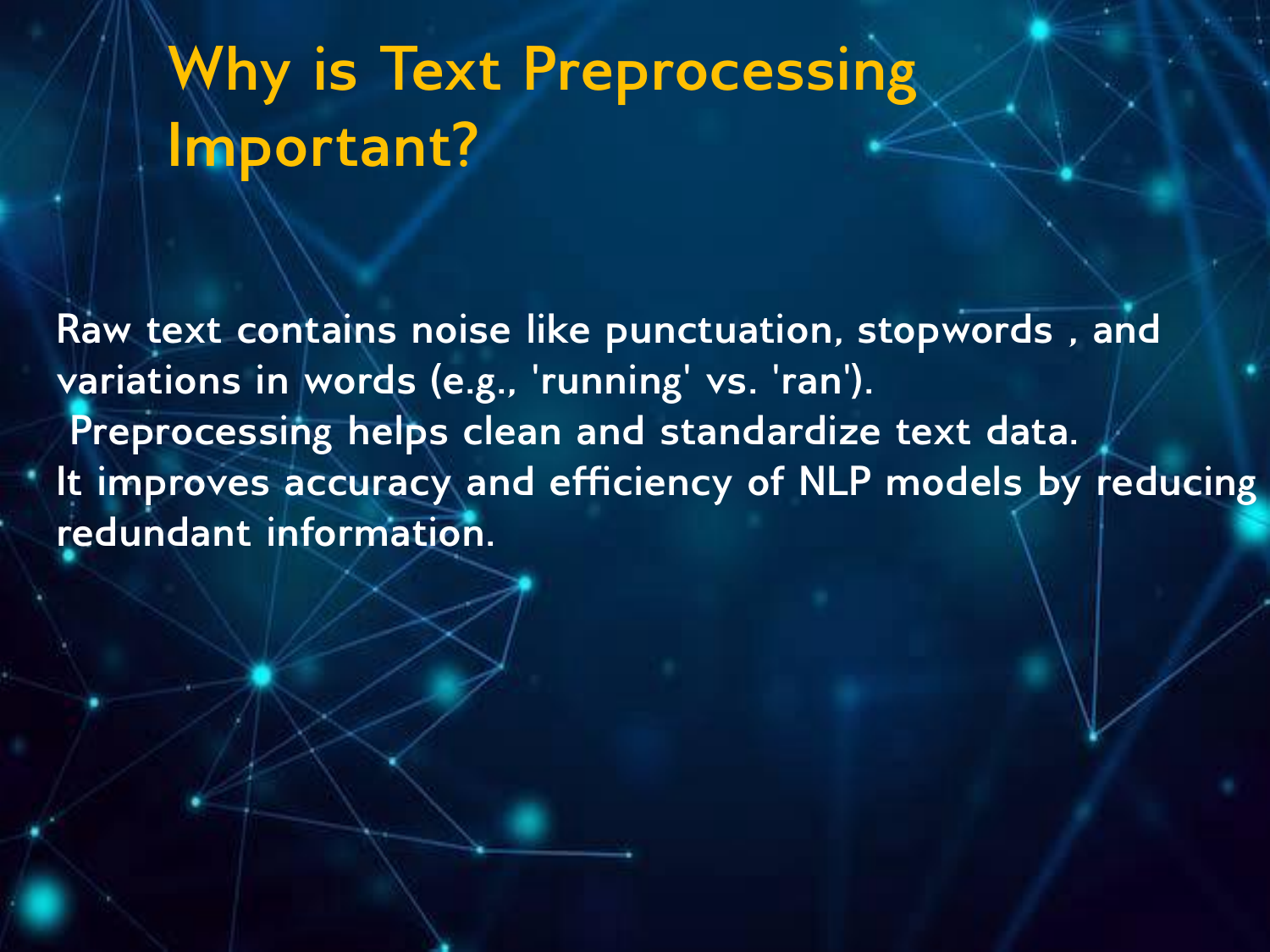

Why is Text Preprocessing Important?
Raw text contains noise like punctuation, stopwords , and variations in words (e.g., 'running' vs. 'ran').
 Preprocessing helps clean and standardize text data.
It improves accuracy and efficiency of NLP models by reducing redundant information.